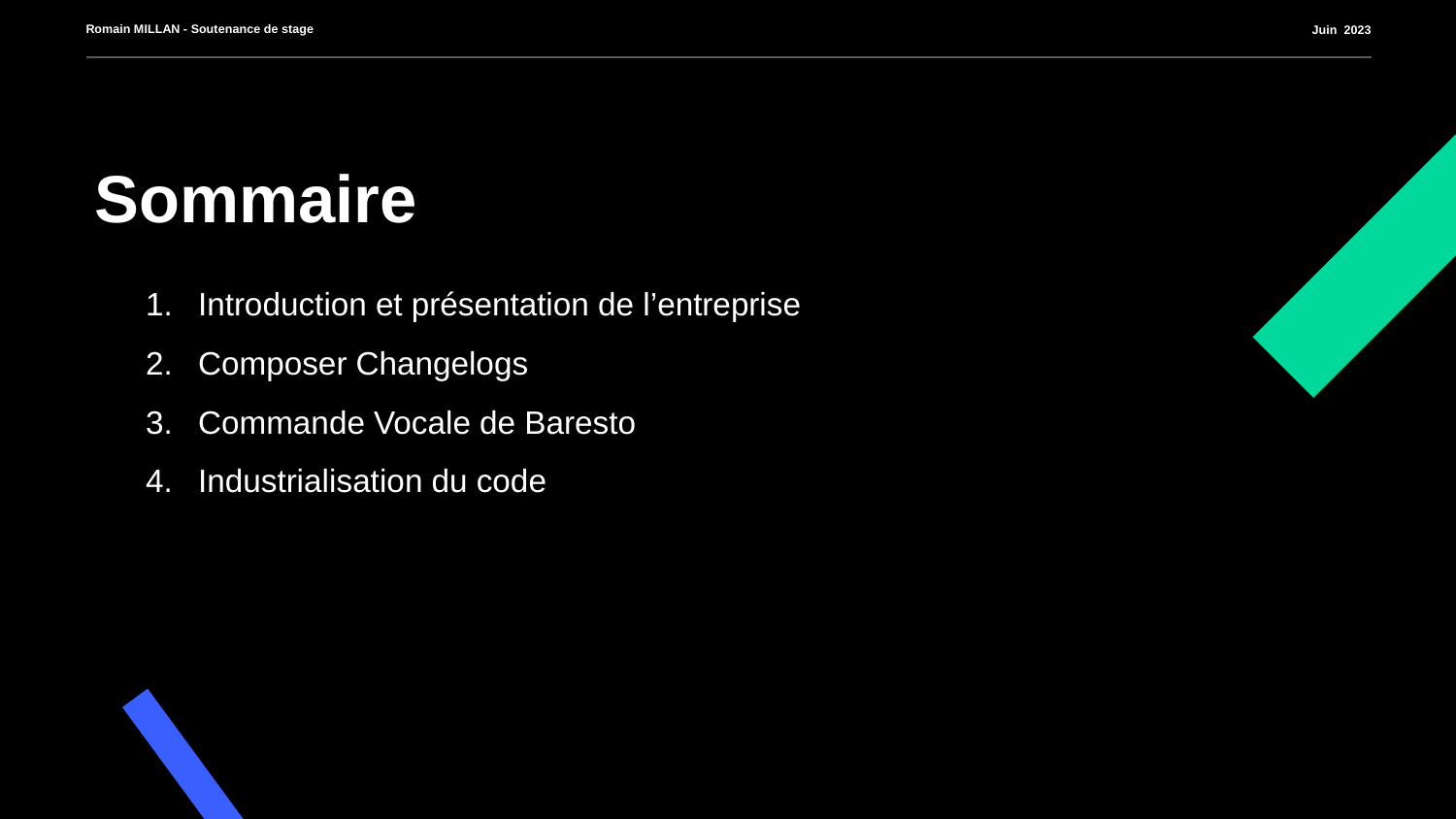

# Sommaire
Introduction et présentation de l’entreprise
Composer Changelogs
Commande Vocale de Baresto
Industrialisation du code